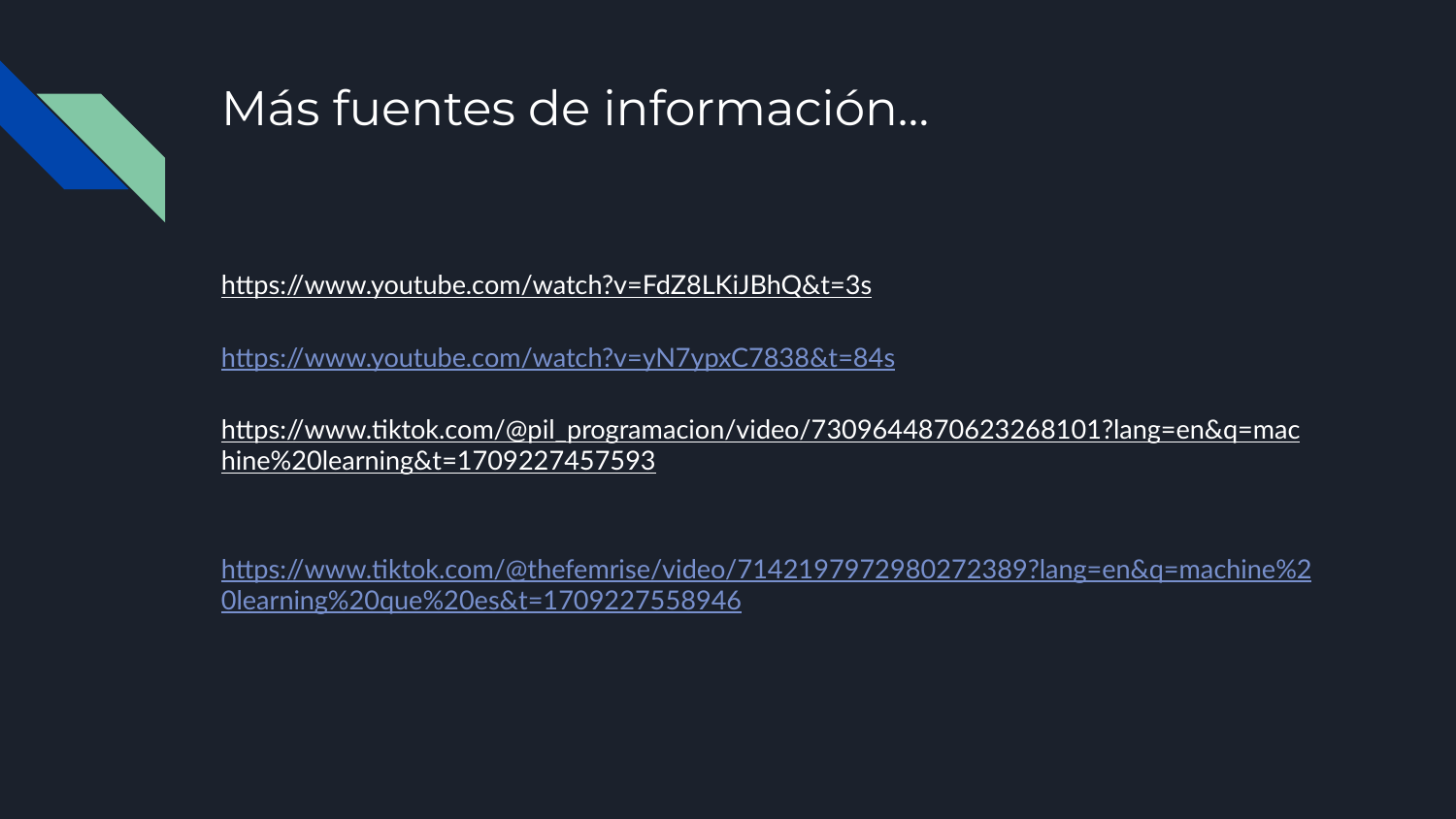

# Más fuentes de información…
https://www.youtube.com/watch?v=FdZ8LKiJBhQ&t=3s
https://www.youtube.com/watch?v=yN7ypxC7838&t=84s
https://www.tiktok.com/@pil_programacion/video/7309644870623268101?lang=en&q=machine%20learning&t=1709227457593
https://www.tiktok.com/@thefemrise/video/7142197972980272389?lang=en&q=machine%20learning%20que%20es&t=1709227558946